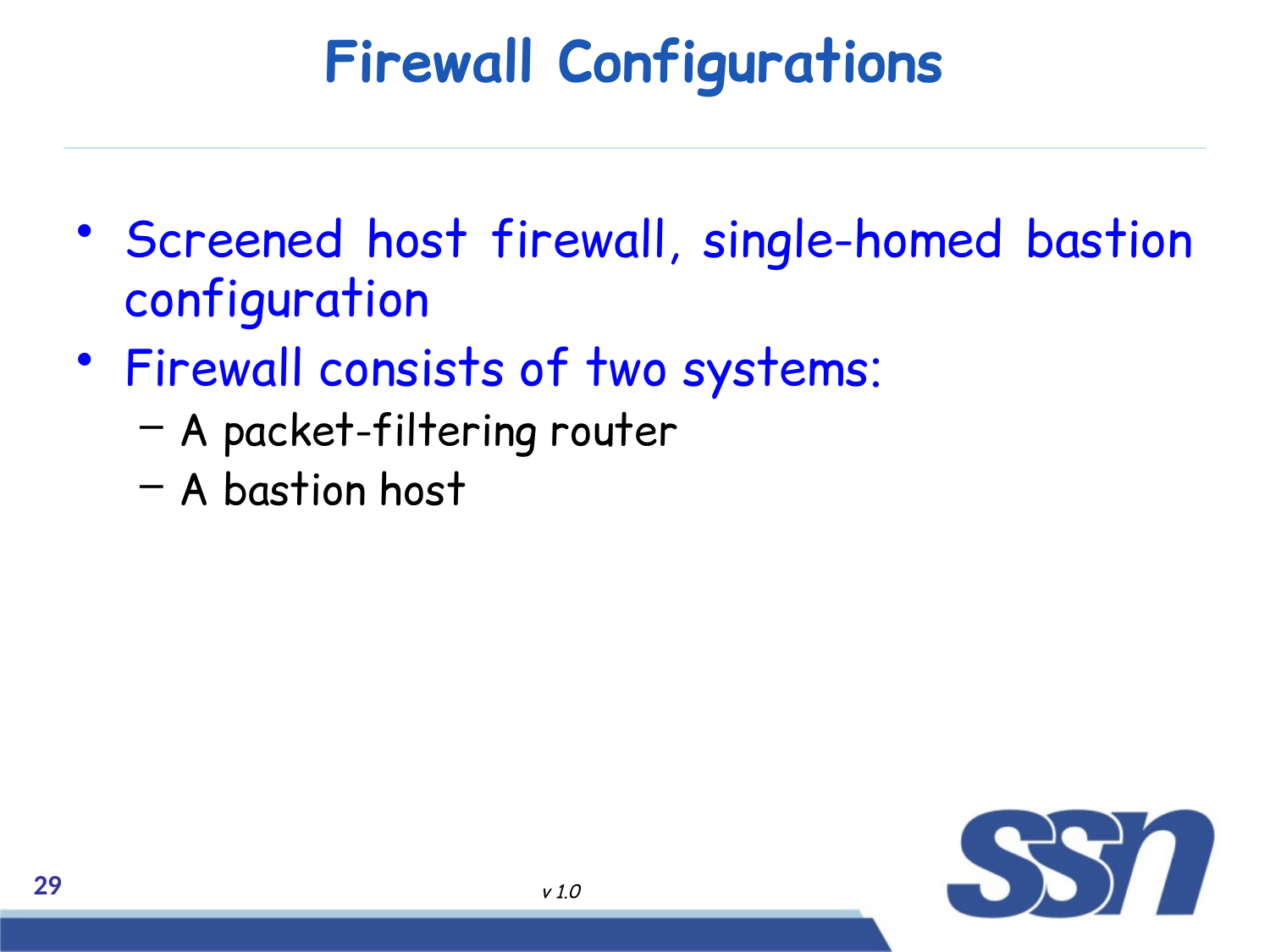

# Firewall Configurations
Screened host firewall, single-homed bastion configuration
Firewall consists of two systems:
A packet-filtering router
A bastion host